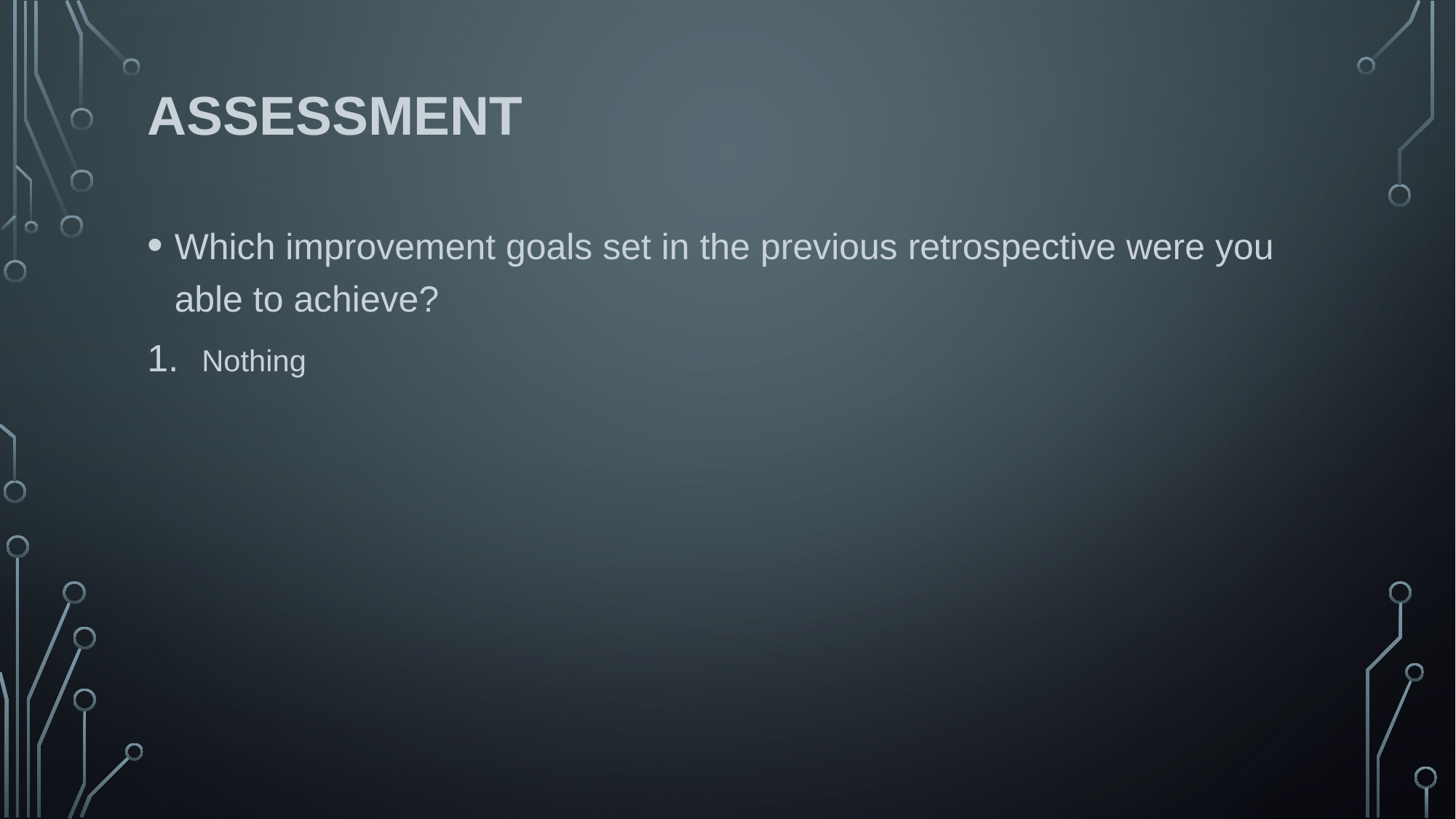

# Assessment
Which improvement goals set in the previous retrospective were you able to achieve?
Nothing